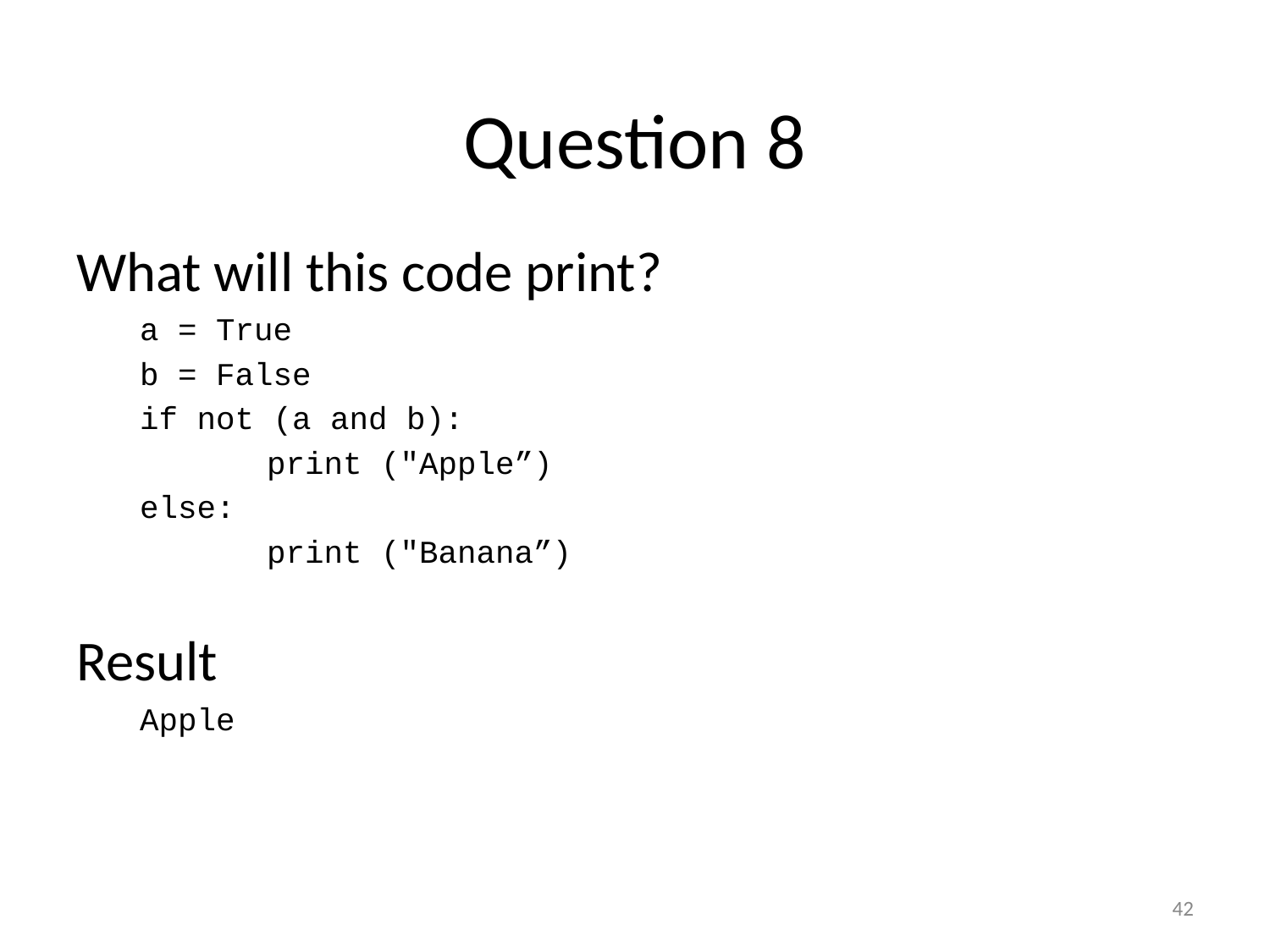

# Question 8
What will this code print?
a = True
b = False
if not (a and b):
	print ("Apple”)
else:
	print ("Banana”)

Result
Apple
42